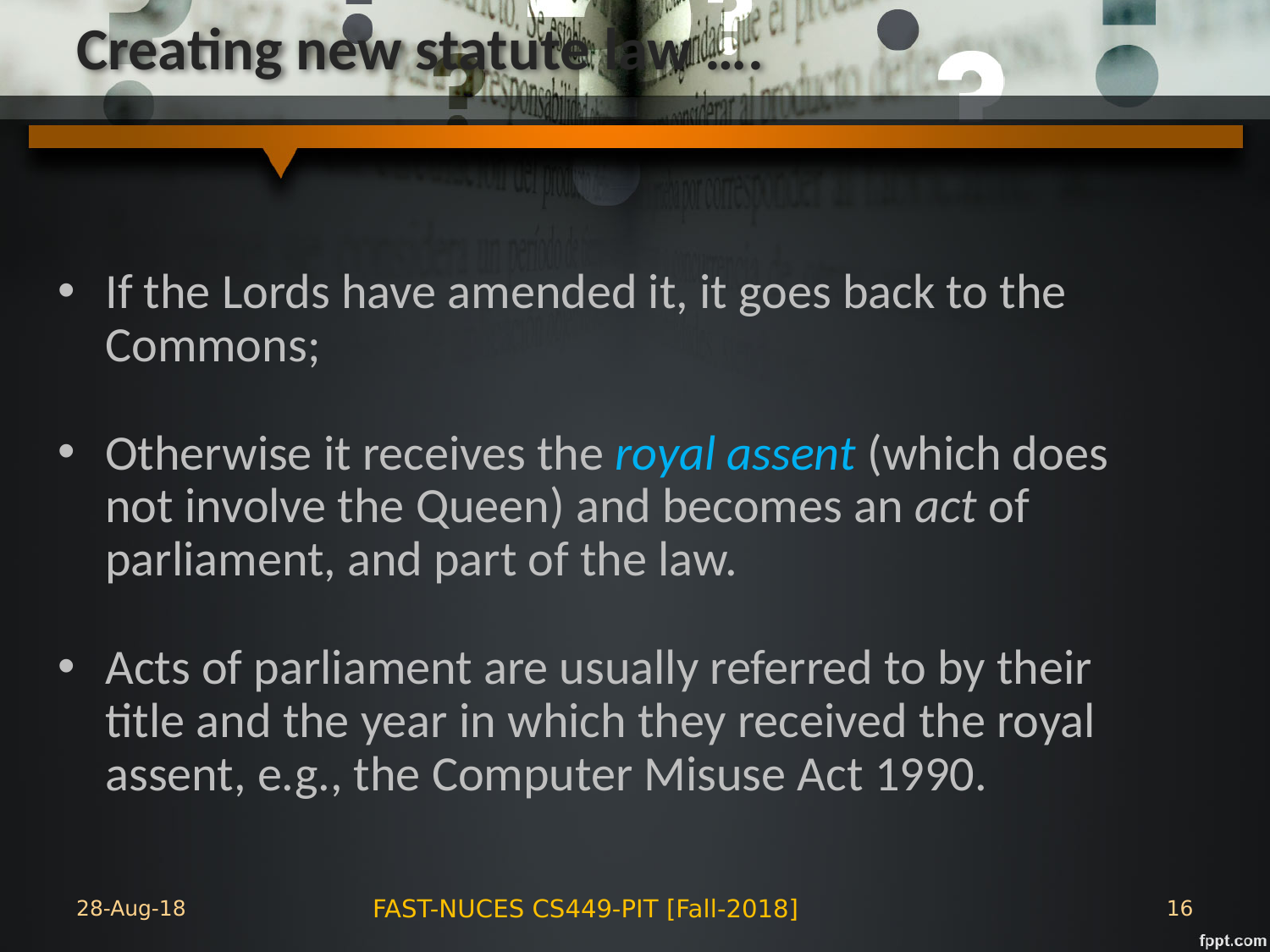

# Creating new statute law ….

If the Lords have amended it, it goes back to the Commons;

Otherwise it receives the royal assent (which does not involve the Queen) and becomes an act of parliament, and part of the law.

Acts of parliament are usually referred to by their title and the year in which they received the royal assent, e.g., the Computer Misuse Act 1990.
28-Aug-18
FAST-NUCES CS449-PIT [Fall-2018]
16